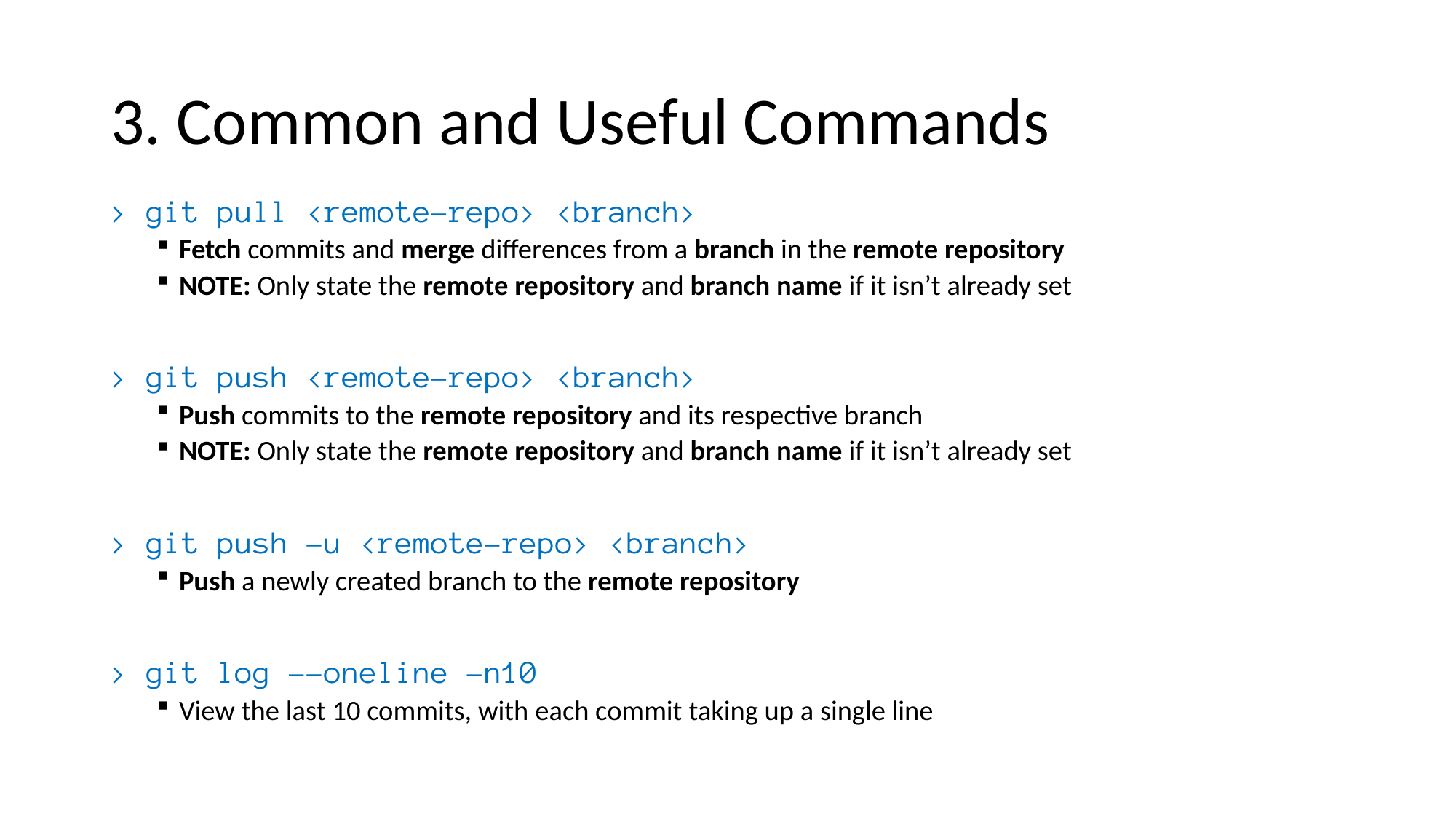

# 3. Common and Useful Commands
> git pull <remote-repo> <branch>
Fetch commits and merge differences from a branch in the remote repository
NOTE: Only state the remote repository and branch name if it isn’t already set

> git push <remote-repo> <branch>
Push commits to the remote repository and its respective branch
NOTE: Only state the remote repository and branch name if it isn’t already set

> git push –u <remote-repo> <branch>
Push a newly created branch to the remote repository

> git log –-oneline –n10
View the last 10 commits, with each commit taking up a single line